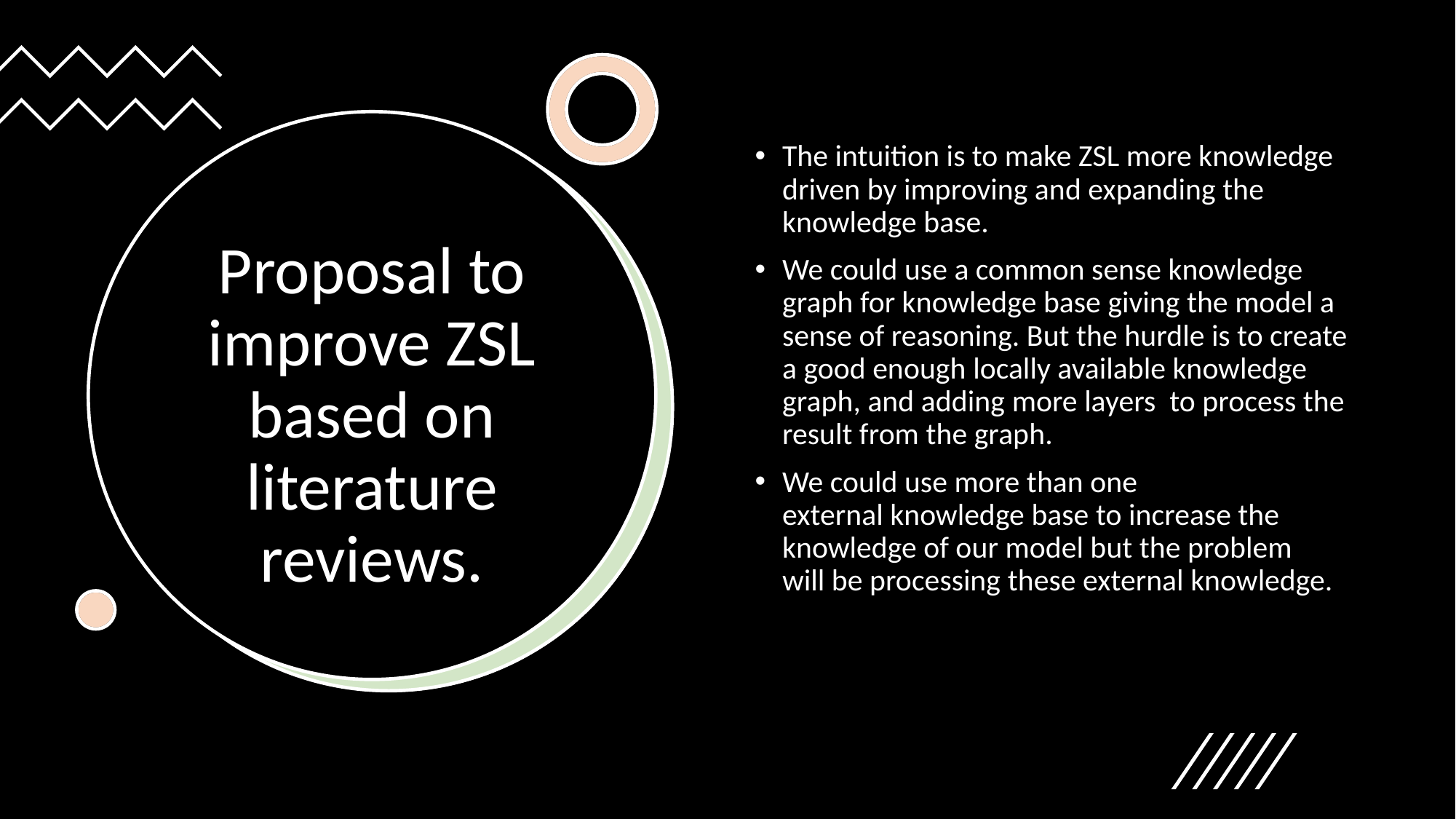

The intuition is to make ZSL more knowledge driven by improving and expanding the knowledge base.
We could use a common sense knowledge  graph for knowledge base giving the model a sense of reasoning. But the hurdle is to create a good enough locally available knowledge graph, and adding more layers  to process the result from the graph.
We could use more than one  external knowledge base to increase the knowledge of our model but the problem will be processing these external knowledge.

# Proposal to improve ZSL based on literature reviews.